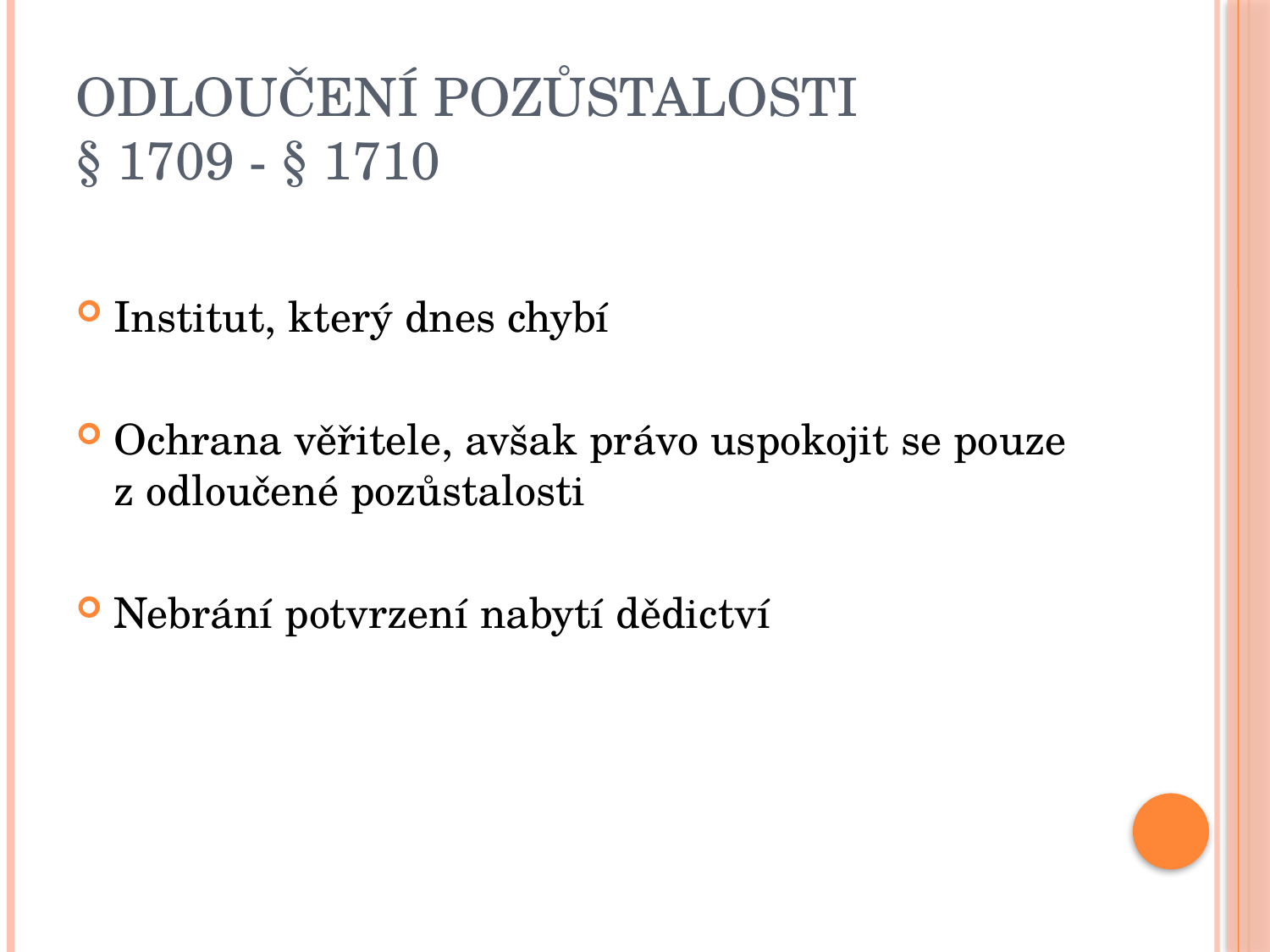

# Odloučení pozůstalosti § 1709 - § 1710

Institut, který dnes chybí

Ochrana věřitele, avšak právo uspokojit se pouze z odloučené pozůstalosti

Nebrání potvrzení nabytí dědictví